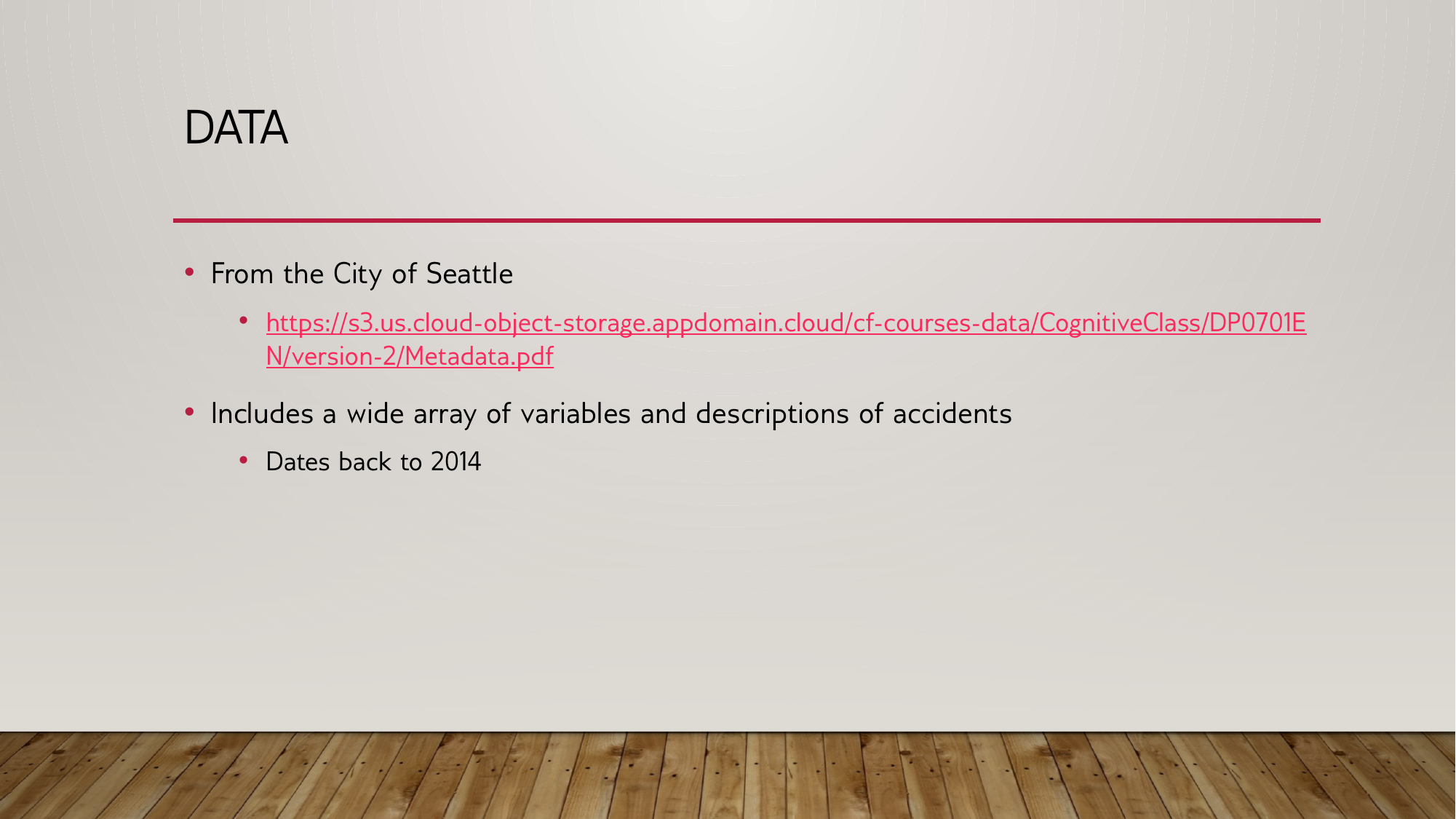

# Data
From the City of Seattle
https://s3.us.cloud-object-storage.appdomain.cloud/cf-courses-data/CognitiveClass/DP0701EN/version-2/Metadata.pdf
Includes a wide array of variables and descriptions of accidents
Dates back to 2014